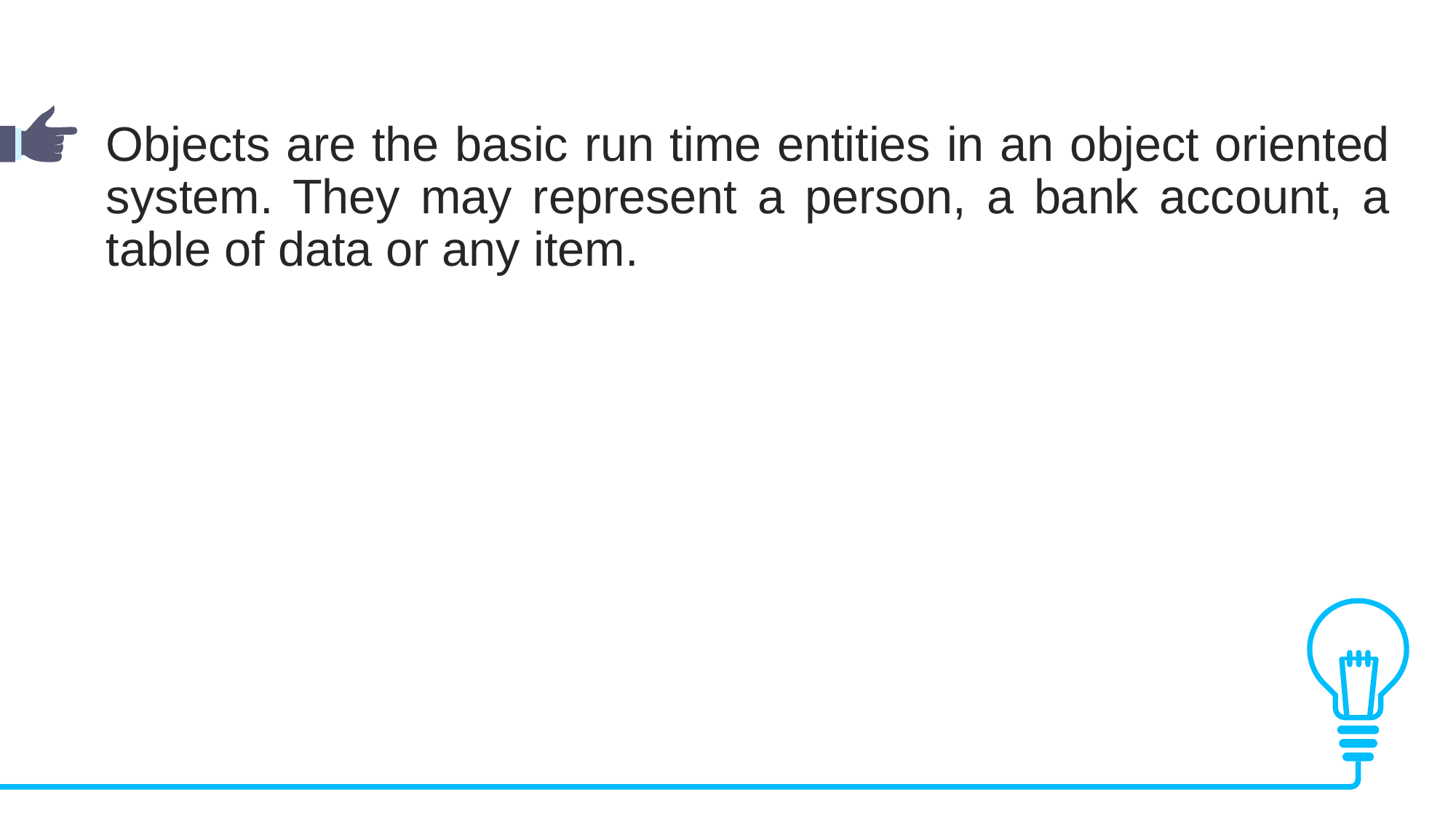

Objects are the basic run time entities in an object oriented system. They may represent a person, a bank account, a table of data or any item.